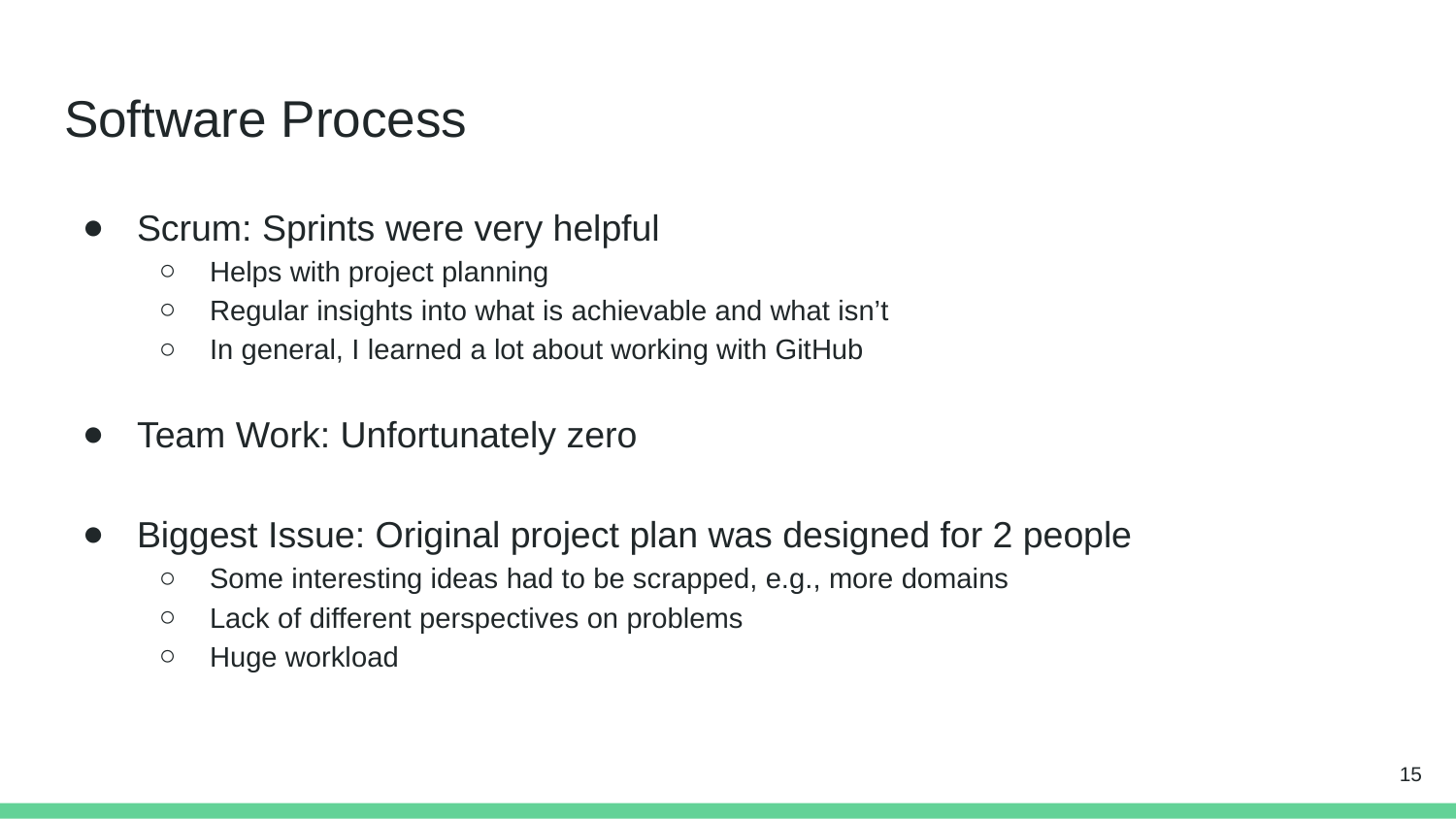

# Software Process
Scrum: Sprints were very helpful
Helps with project planning
Regular insights into what is achievable and what isn’t
In general, I learned a lot about working with GitHub
Team Work: Unfortunately zero
Biggest Issue: Original project plan was designed for 2 people
Some interesting ideas had to be scrapped, e.g., more domains
Lack of different perspectives on problems
Huge workload
15